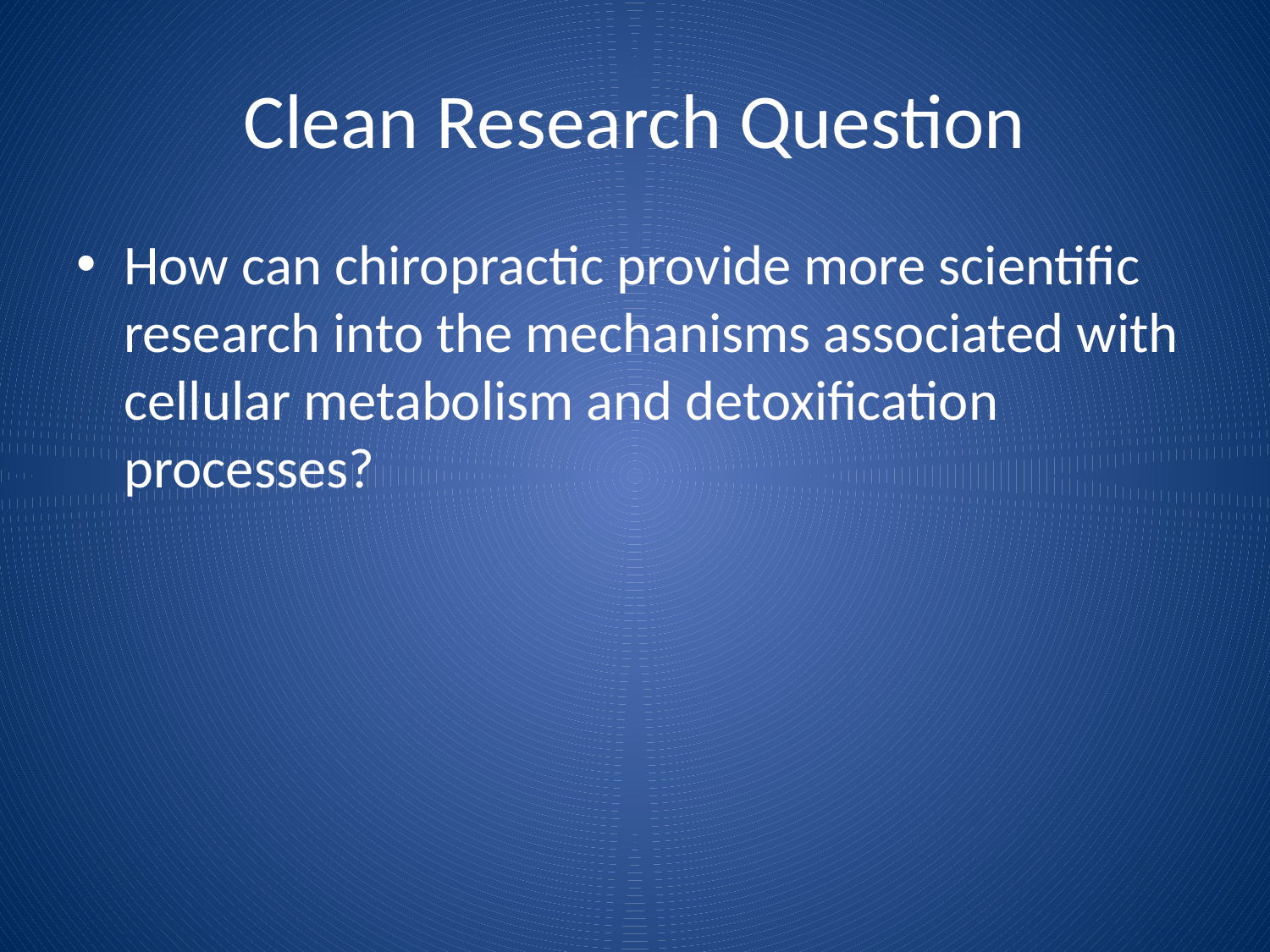

# Clean Research Question
How can chiropractic provide more scientific research into the mechanisms associated with cellular metabolism and detoxification processes?